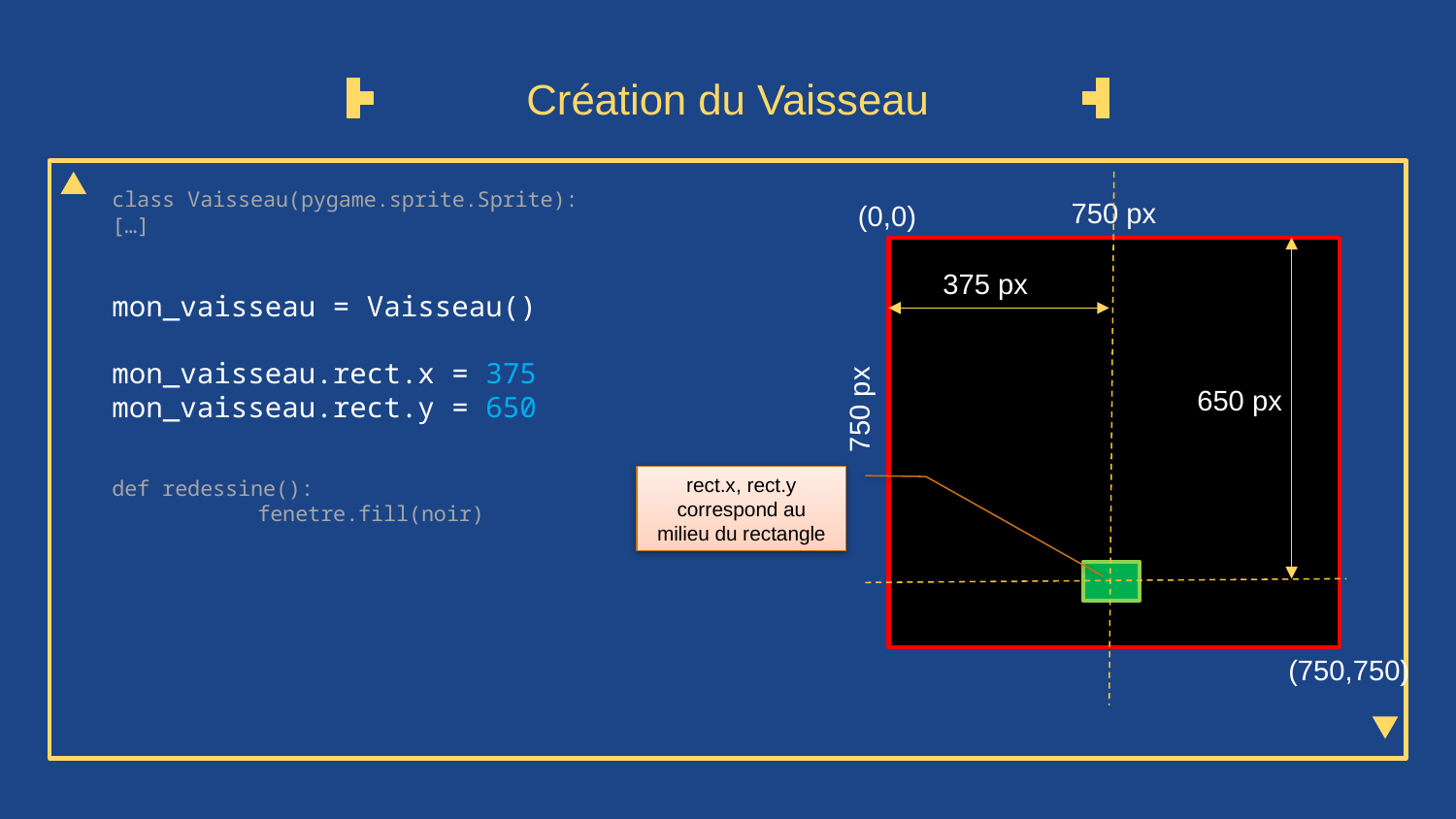

# Création du Vaisseau

class Vaisseau(pygame.sprite.Sprite):
[…]

mon_vaisseau = Vaisseau()

mon_vaisseau.rect.x = 375
mon_vaisseau.rect.y = 650

def redessine():
	fenetre.fill(noir)

750 px
(0,0)

375 px
650 px
750 px
rect.x, rect.y correspond au milieu du rectangle

(750,750)